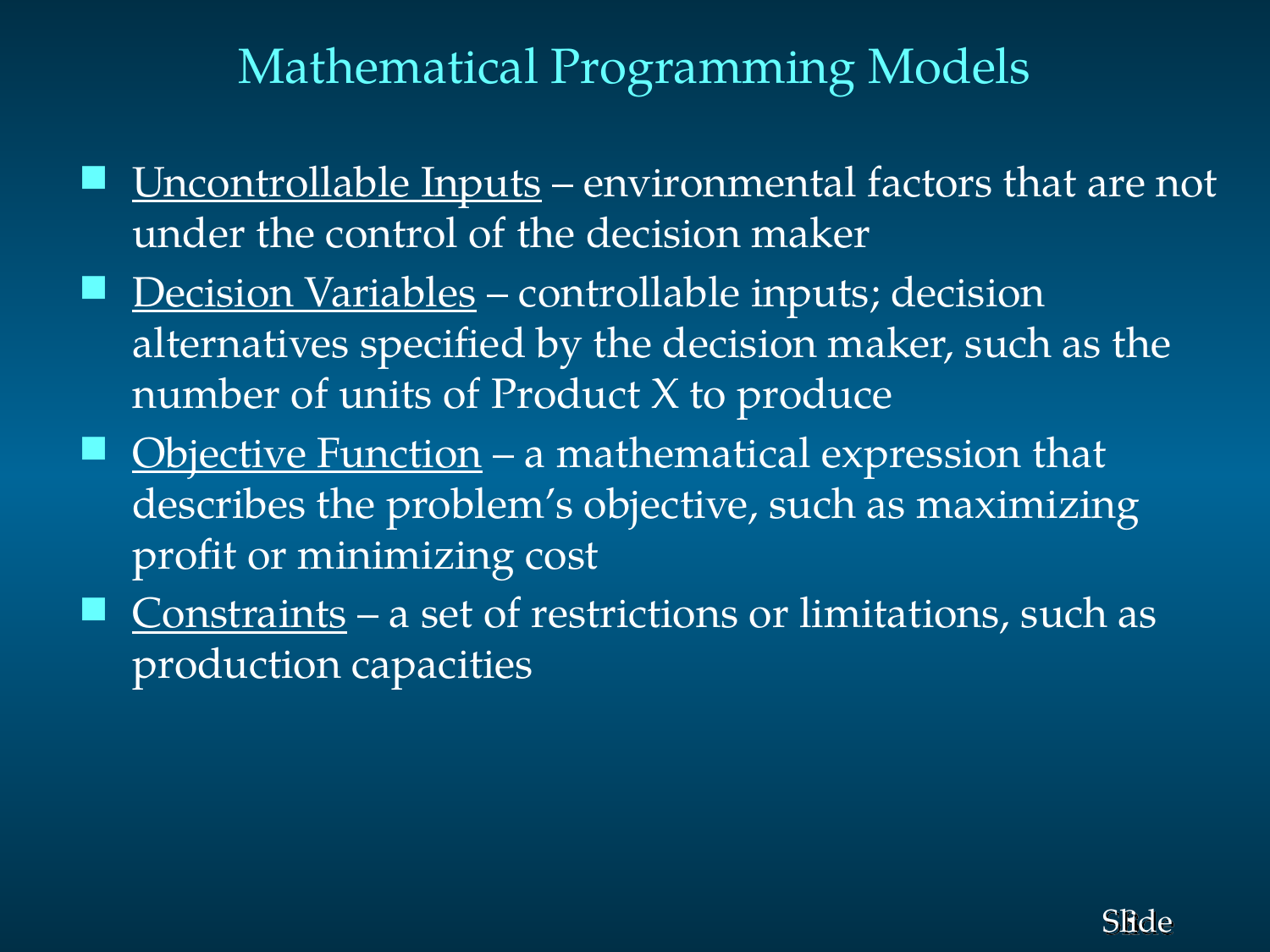

# Mathematical Programming Models
Uncontrollable Inputs – environmental factors that are not under the control of the decision maker
Decision Variables – controllable inputs; decision alternatives specified by the decision maker, such as the number of units of Product X to produce
Objective Function – a mathematical expression that describes the problem’s objective, such as maximizing profit or minimizing cost
Constraints – a set of restrictions or limitations, such as production capacities